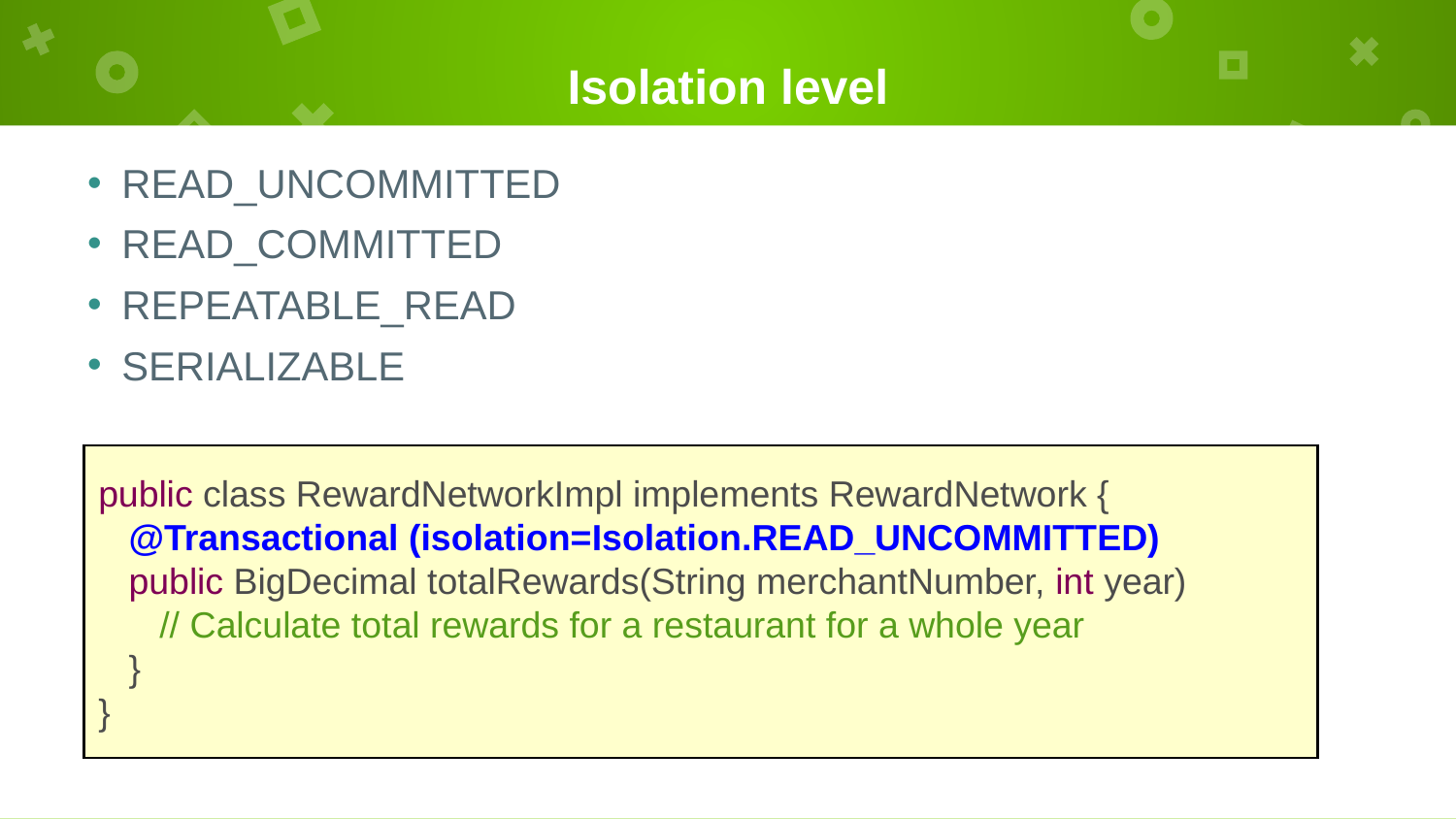

# Isolation level
READ_UNCOMMITTED
READ_COMMITTED
REPEATABLE_READ
SERIALIZABLE
public class RewardNetworkImpl implements RewardNetwork {
   @Transactional (isolation=Isolation.READ_UNCOMMITTED)
   public BigDecimal totalRewards(String merchantNumber, int year)
      // Calculate total rewards for a restaurant for a whole year
   }
}